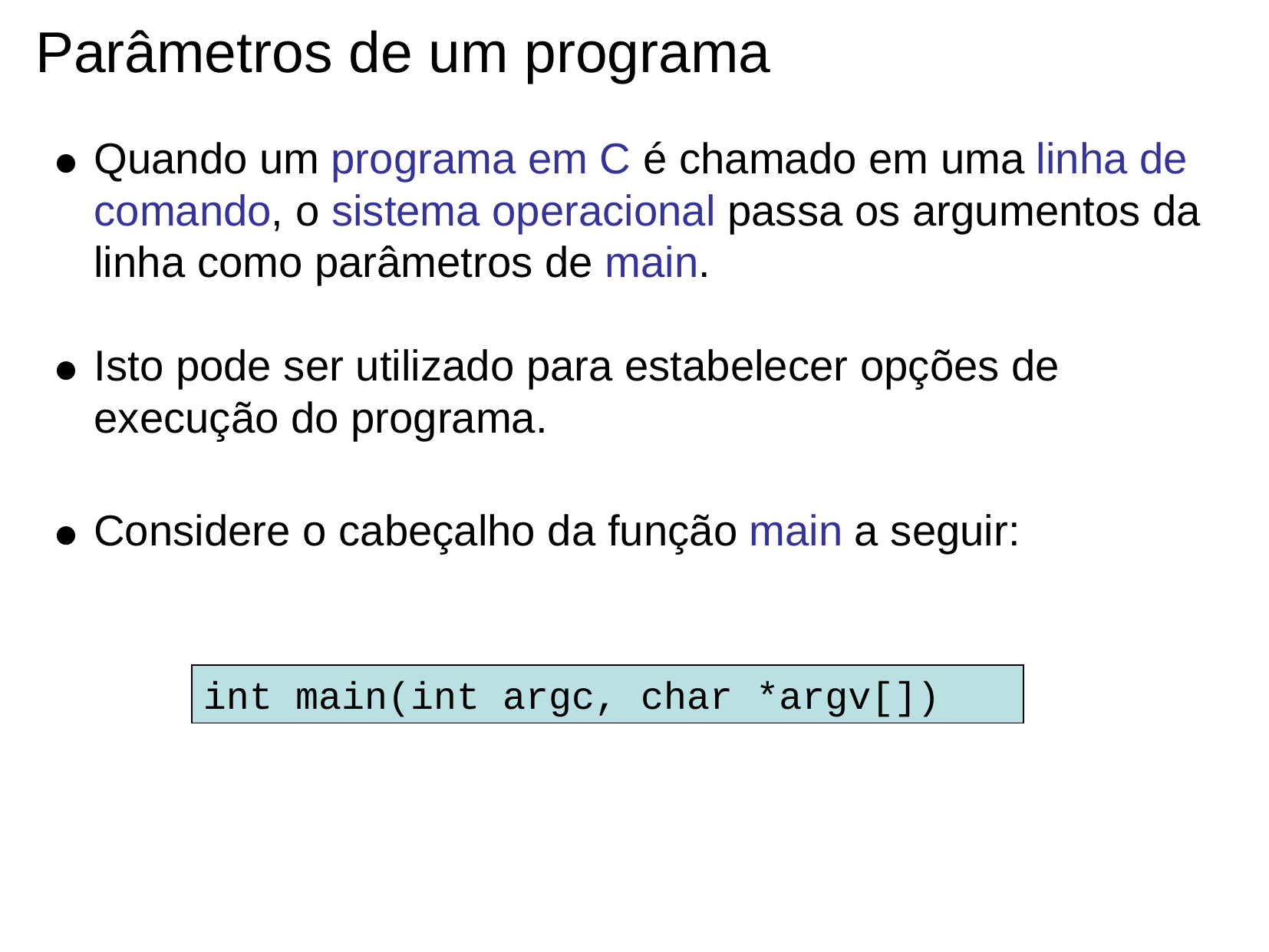

Parâmetros de um programa
Quando um programa em C é chamado em uma linha de comando, o sistema operacional passa os argumentos da linha como parâmetros de main.

Isto pode ser utilizado para estabelecer opções de execução do programa.

Considere o cabeçalho da função main a seguir:

int main(int argc, char *argv[])